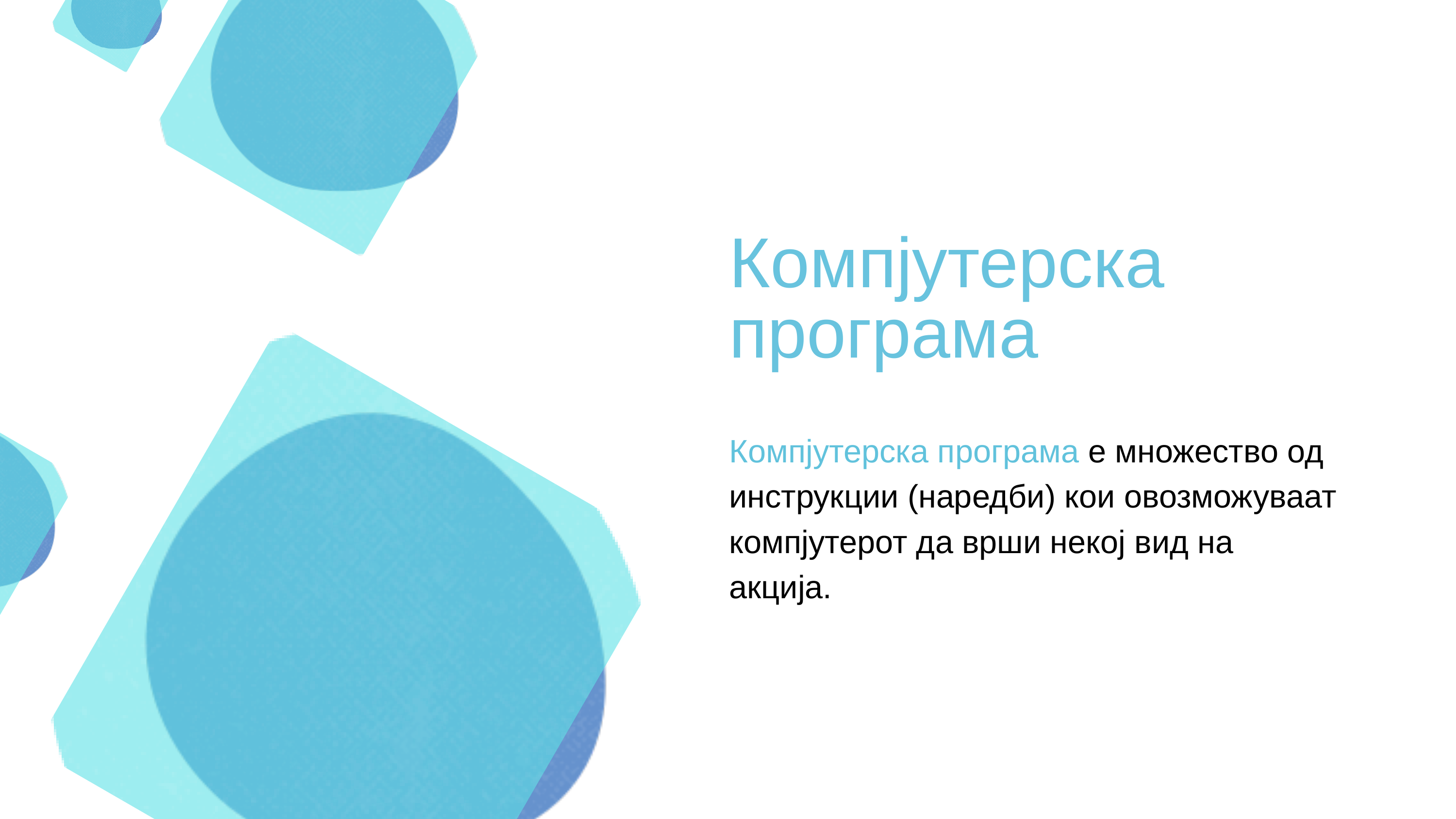

Компјутерска програма

Компјутерска програма е множество од инструкции (наредби) кои овозможуваат компјутерот да врши некој вид на акција.